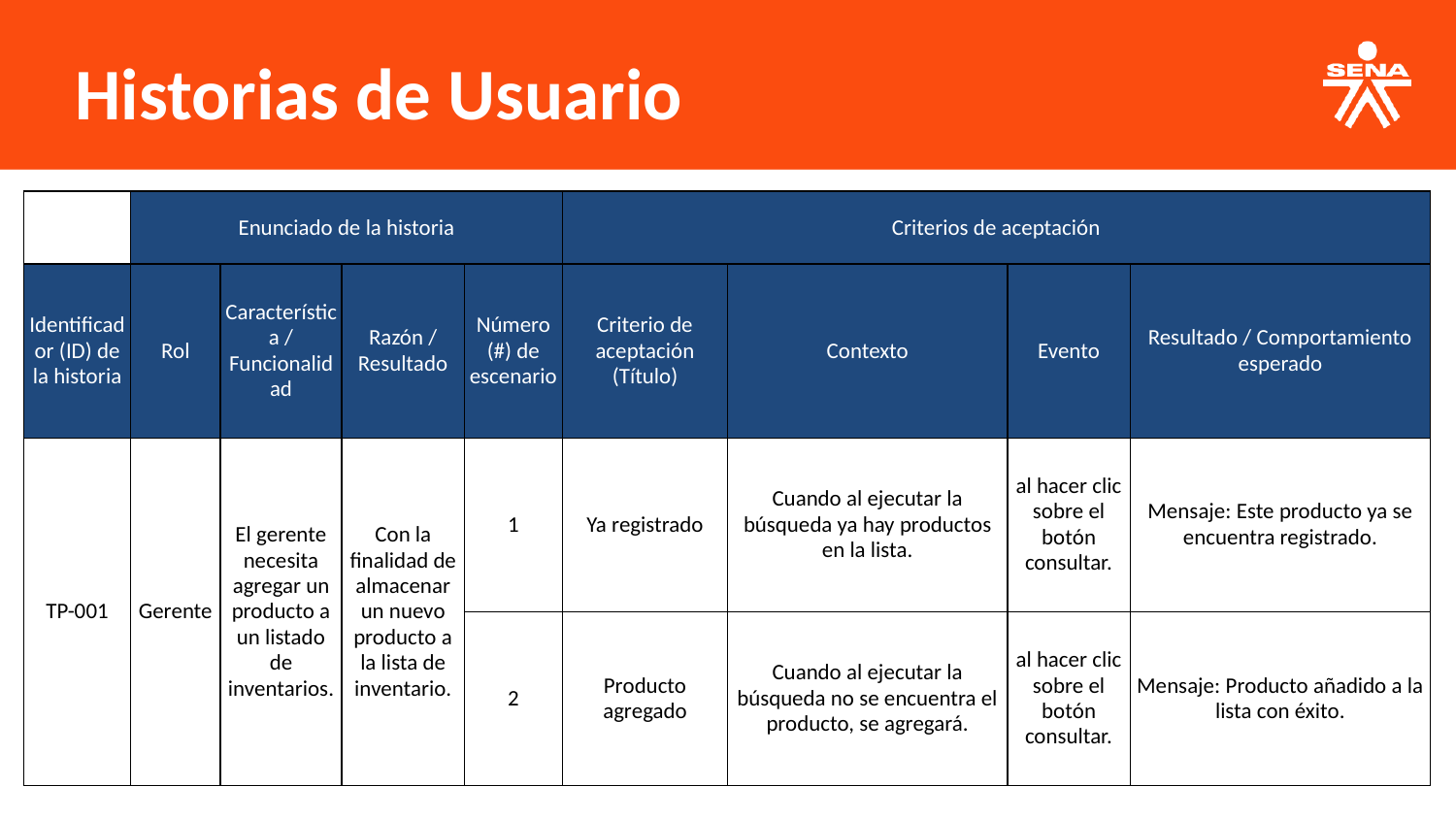

Historias de Usuario
|  | Enunciado de la historia |  |  |  | Criterios de aceptación |  |  |  |
| --- | --- | --- | --- | --- | --- | --- | --- | --- |
| Identificador (ID) de la historia | Rol | Característica / Funcionalidad | Razón / Resultado | Número (#) de escenario | Criterio de aceptación (Título) | Contexto | Evento | Resultado / Comportamiento esperado |
| TP-001 | Gerente | El gerente necesita agregar un producto a un listado de inventarios. | Con la finalidad de almacenar un nuevo producto a la lista de inventario. | 1 | Ya registrado | Cuando al ejecutar la búsqueda ya hay productos en la lista. | al hacer clic sobre el botón consultar. | Mensaje: Este producto ya se encuentra registrado. |
|  |  |  |  | 2 | Producto agregado | Cuando al ejecutar la búsqueda no se encuentra el producto, se agregará. | al hacer clic sobre el botón consultar. | Mensaje: Producto añadido a la lista con éxito. |